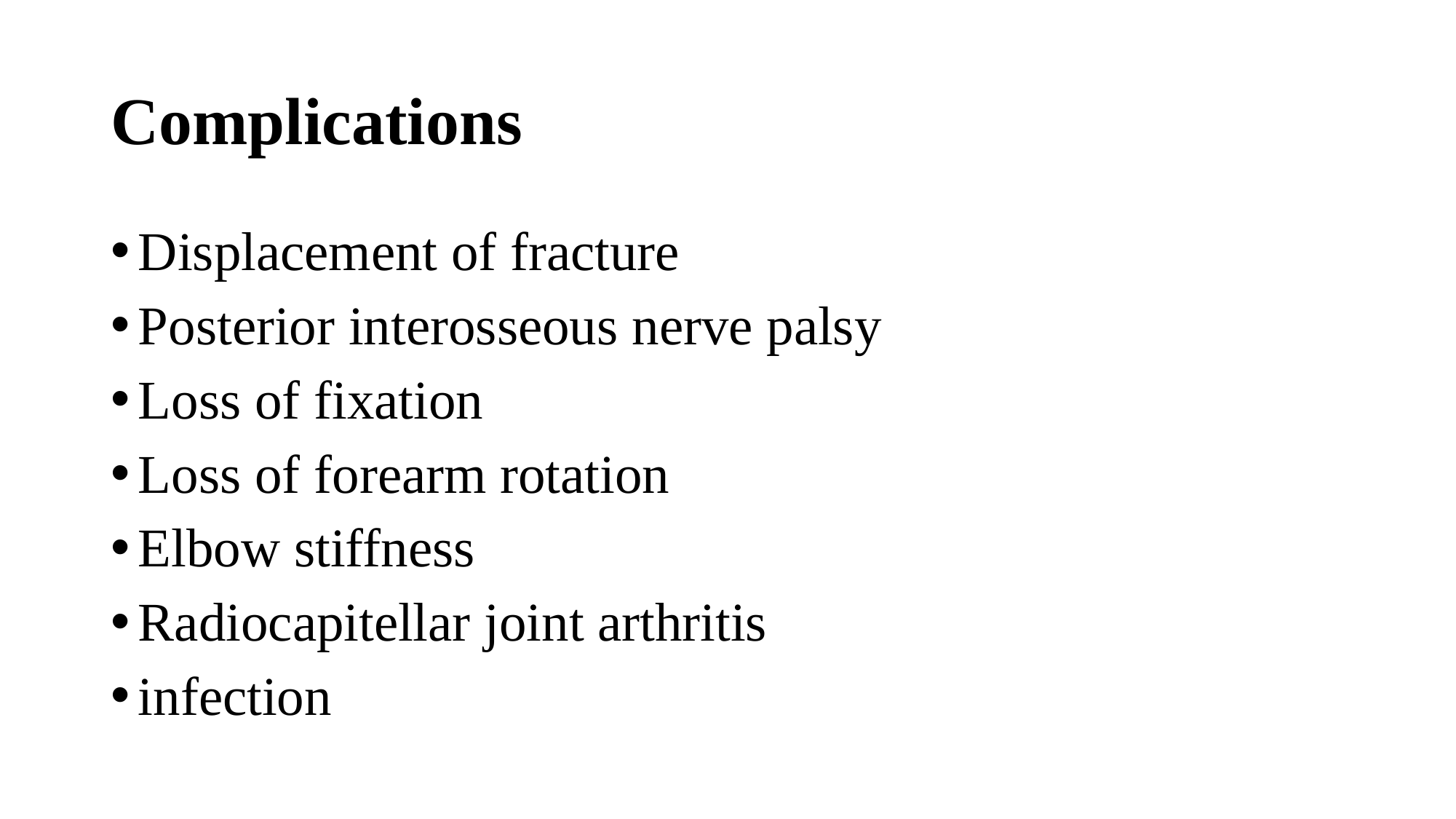

# Complications
Displacement of fracture
Posterior interosseous nerve palsy
Loss of fixation
Loss of forearm rotation
Elbow stiffness
Radiocapitellar joint arthritis
infection